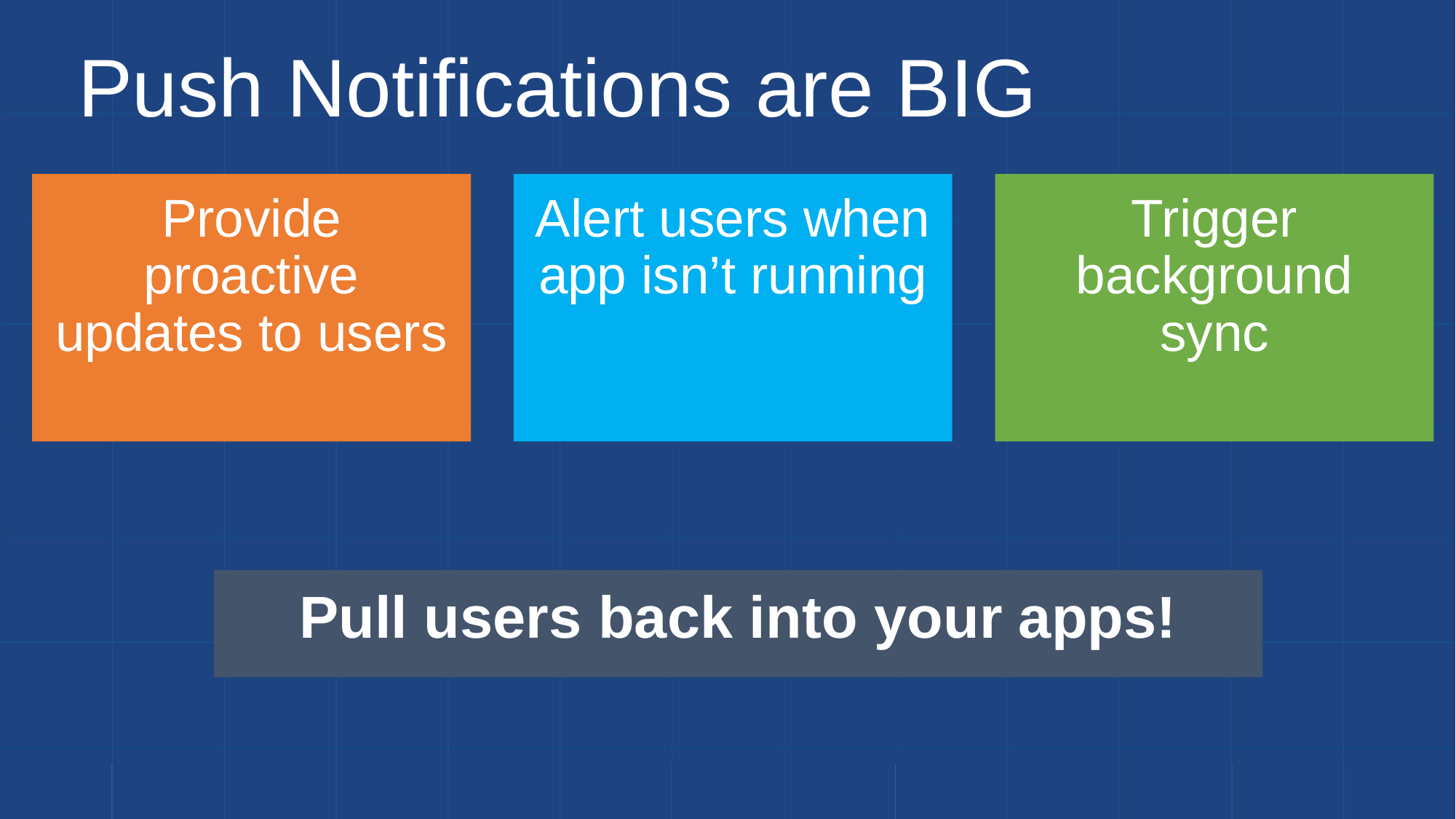

# Push Notifications are BIG
Provide proactive updates to users
Alert users when app isn’t running
Trigger background sync
Pull users back into your apps!